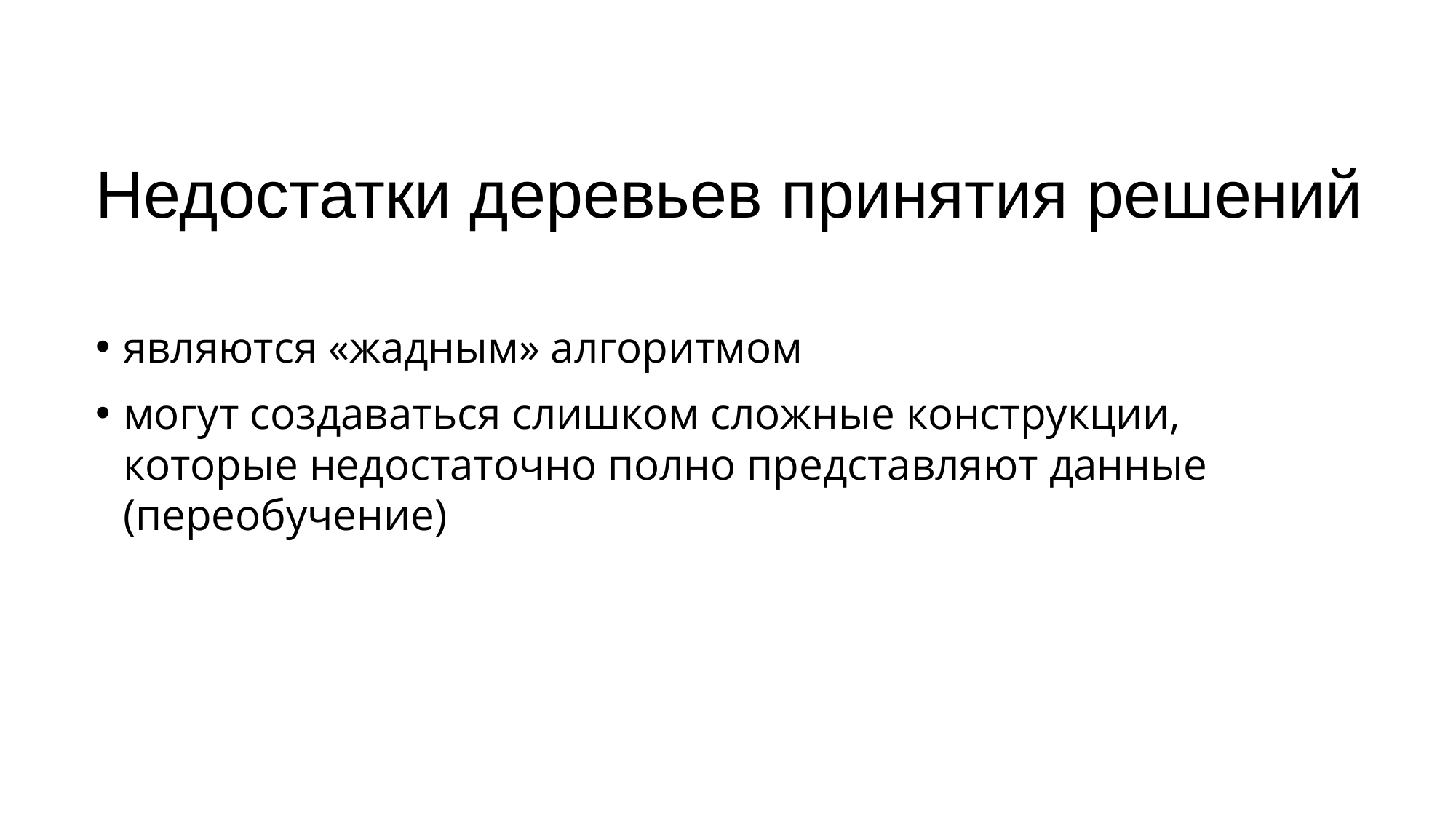

Недостатки деревьев принятия решений
являются «жадным» алгоритмом
могут создаваться слишком сложные конструкции, которые недостаточно полно представляют данные (переобучение)